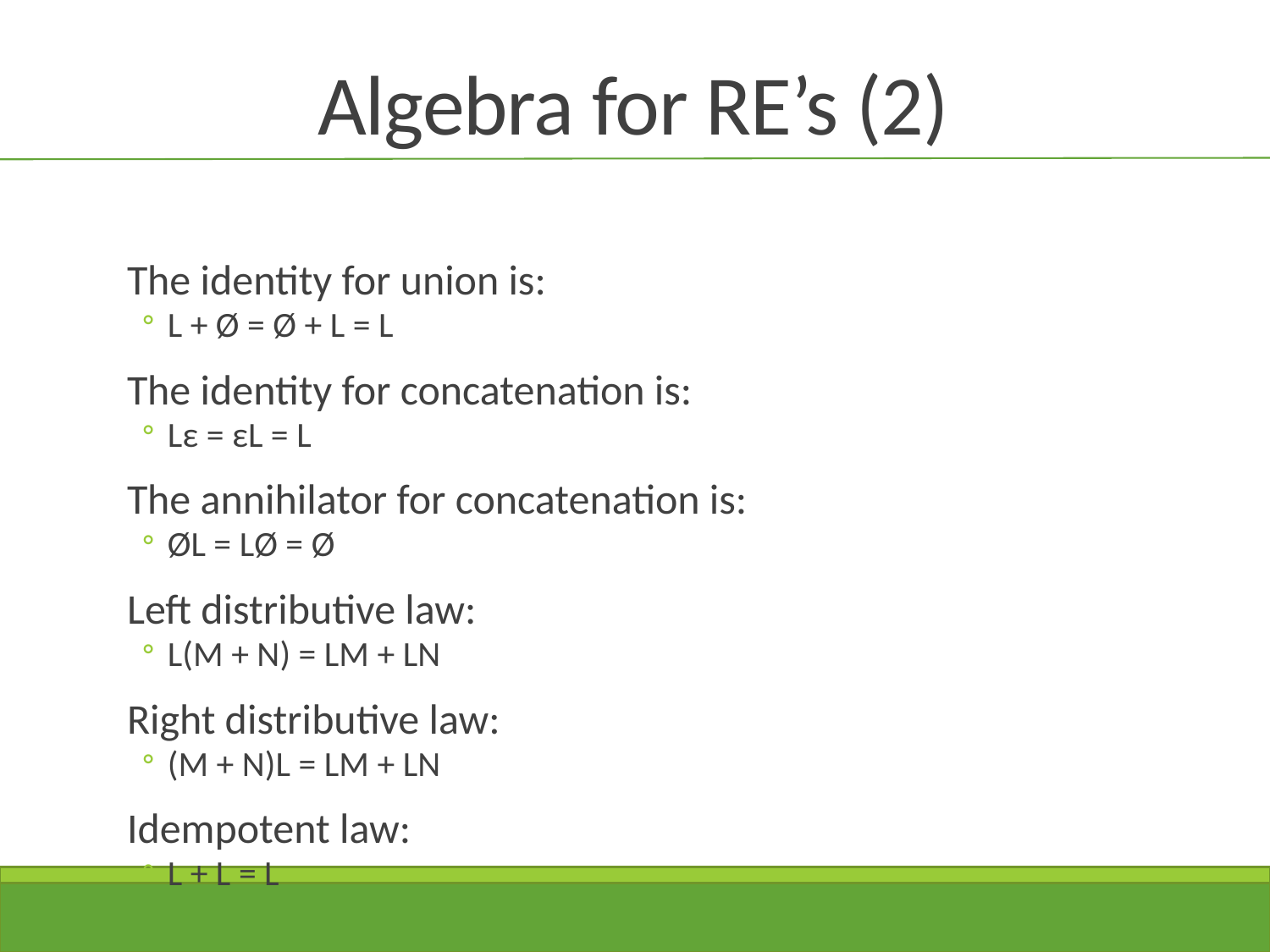

# Algebra for RE’s (2)
The identity for union is:
L + Ø = Ø + L = L
The identity for concatenation is:
Lε = εL = L
The annihilator for concatenation is:
ØL = LØ = Ø
Left distributive law:
L(M + N) = LM + LN
Right distributive law:
(M + N)L = LM + LN
Idempotent law:
L + L = L